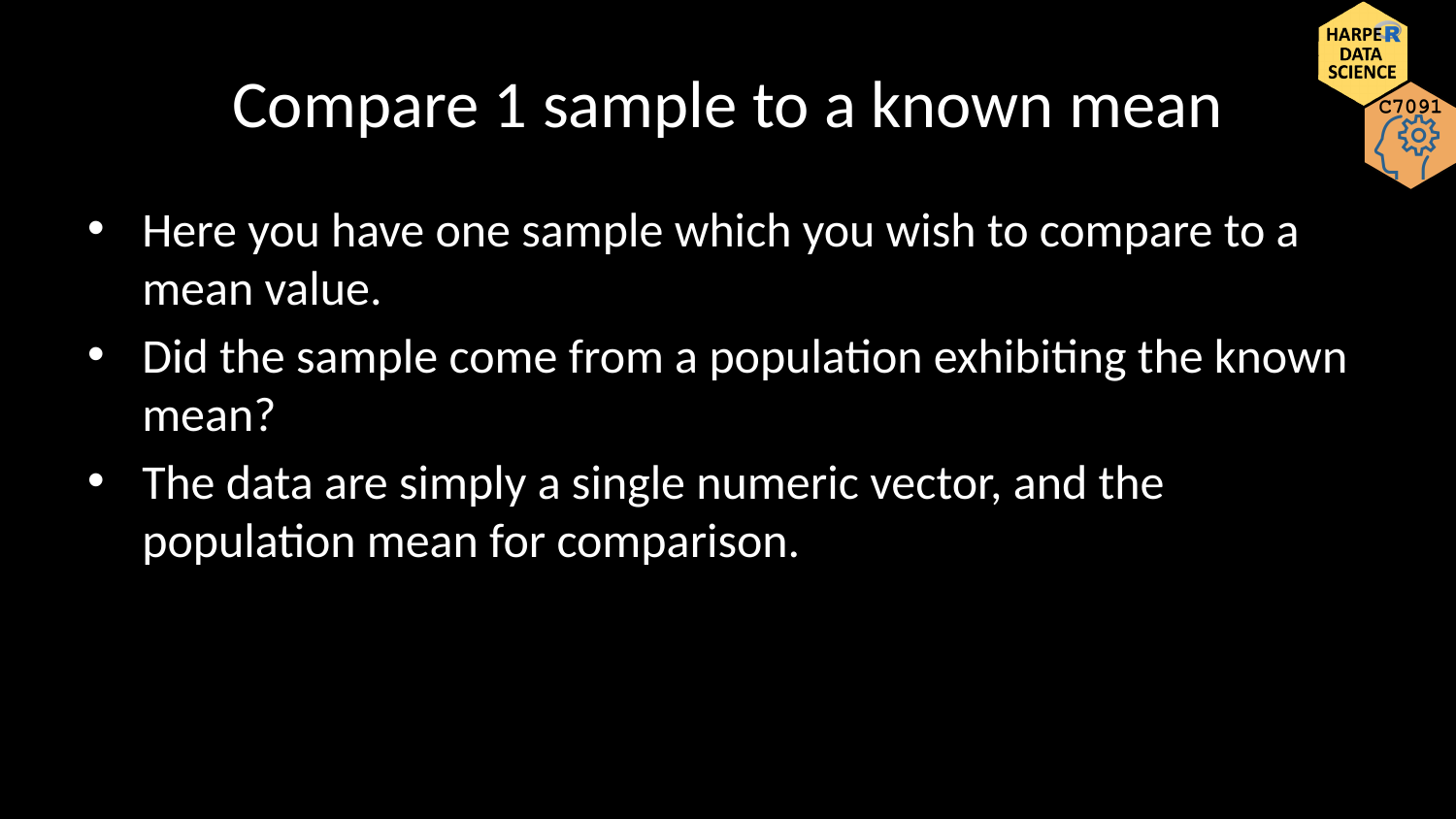

# Compare 1 sample to a known mean
Here you have one sample which you wish to compare to a mean value.
Did the sample come from a population exhibiting the known mean?
The data are simply a single numeric vector, and the population mean for comparison.